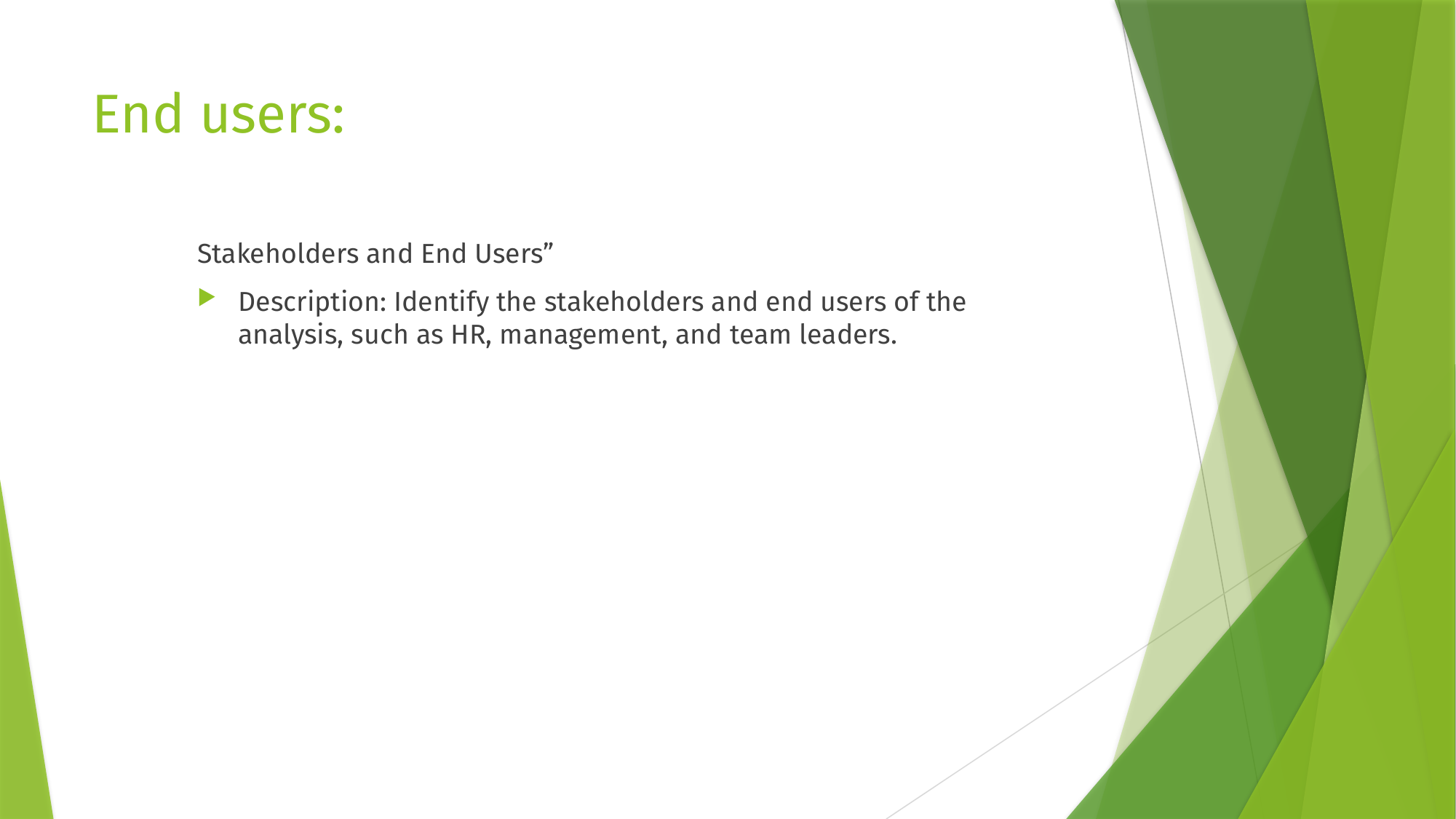

# End users:
Stakeholders and End Users”
Description: Identify the stakeholders and end users of the analysis, such as HR, management, and team leaders.